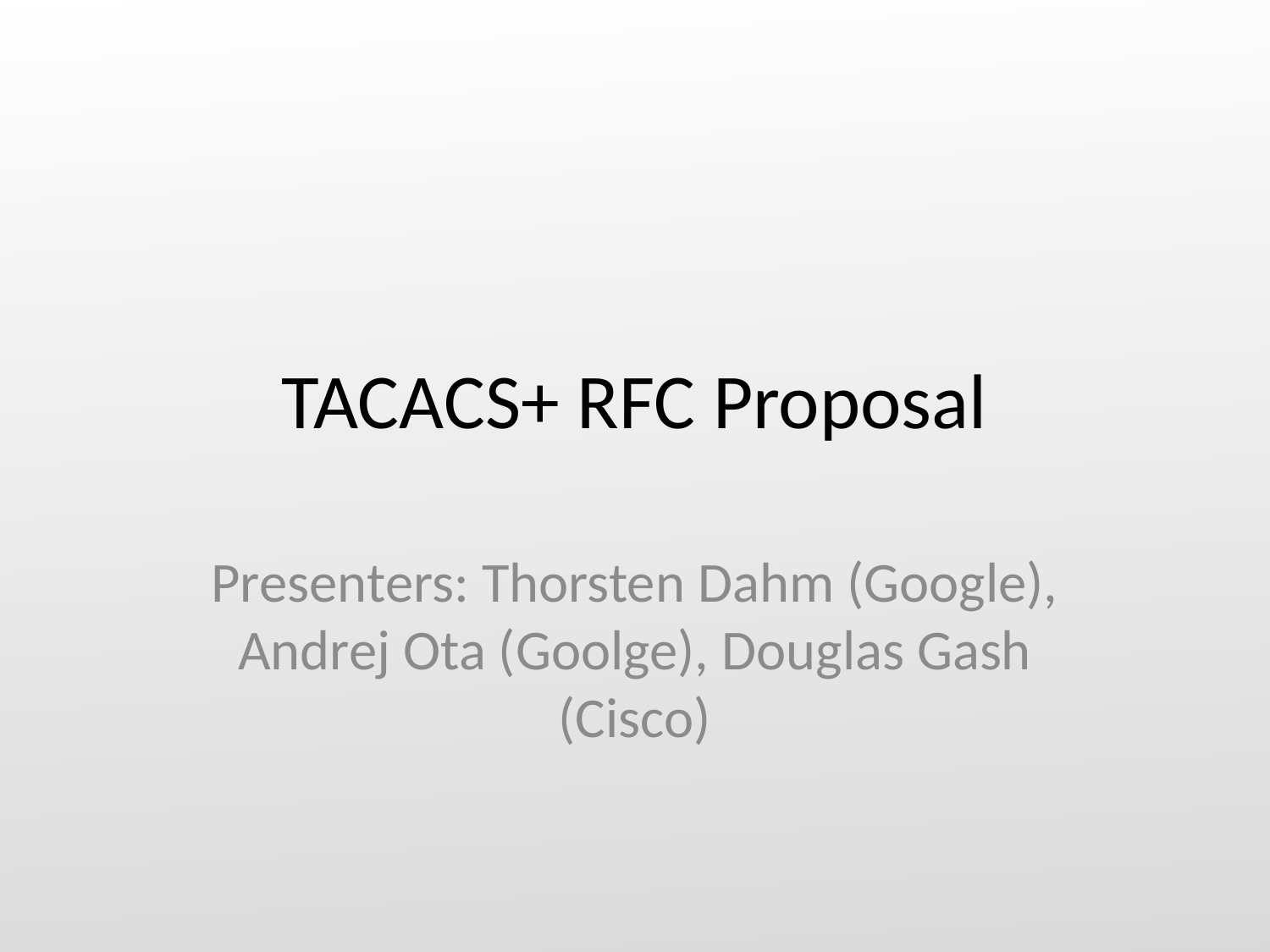

# TACACS+ RFC Proposal
Presenters: Thorsten Dahm (Google), Andrej Ota (Goolge), Douglas Gash (Cisco)